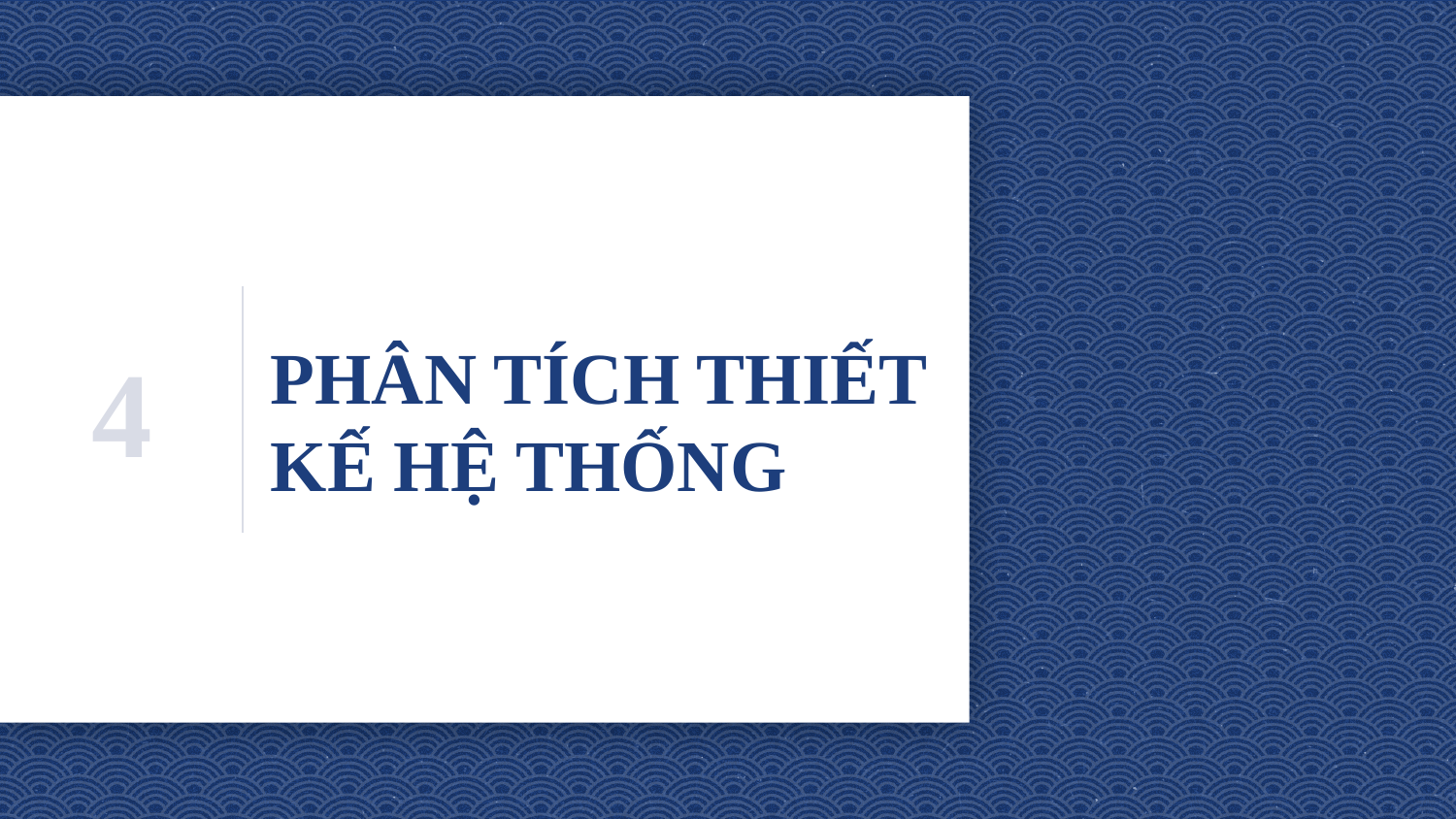

4
# PHÂN TÍCH THIẾT KẾ HỆ THỐNG